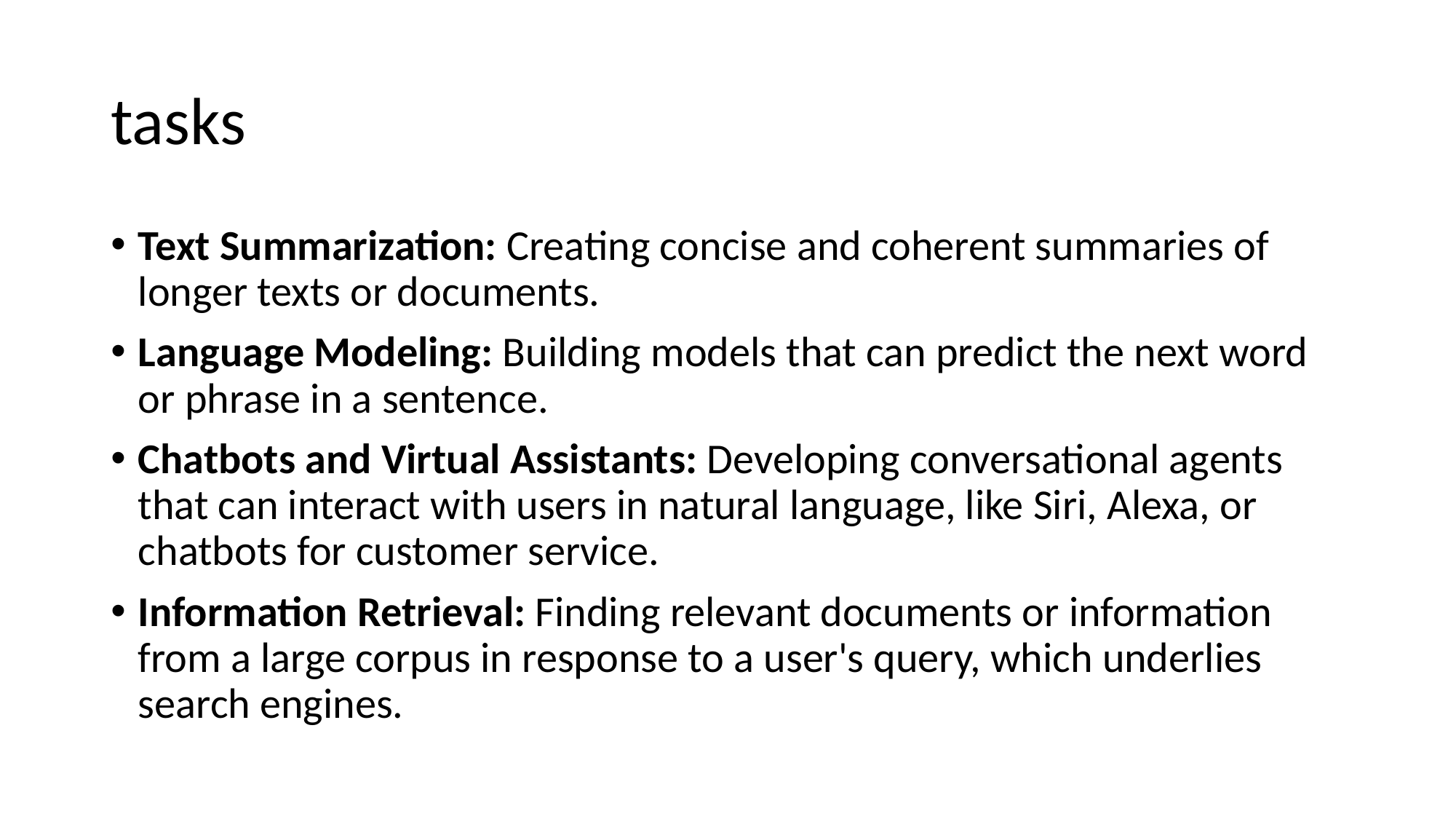

# tasks
Text Summarization: Creating concise and coherent summaries of longer texts or documents.
Language Modeling: Building models that can predict the next word or phrase in a sentence.
Chatbots and Virtual Assistants: Developing conversational agents that can interact with users in natural language, like Siri, Alexa, or chatbots for customer service.
Information Retrieval: Finding relevant documents or information from a large corpus in response to a user's query, which underlies search engines.